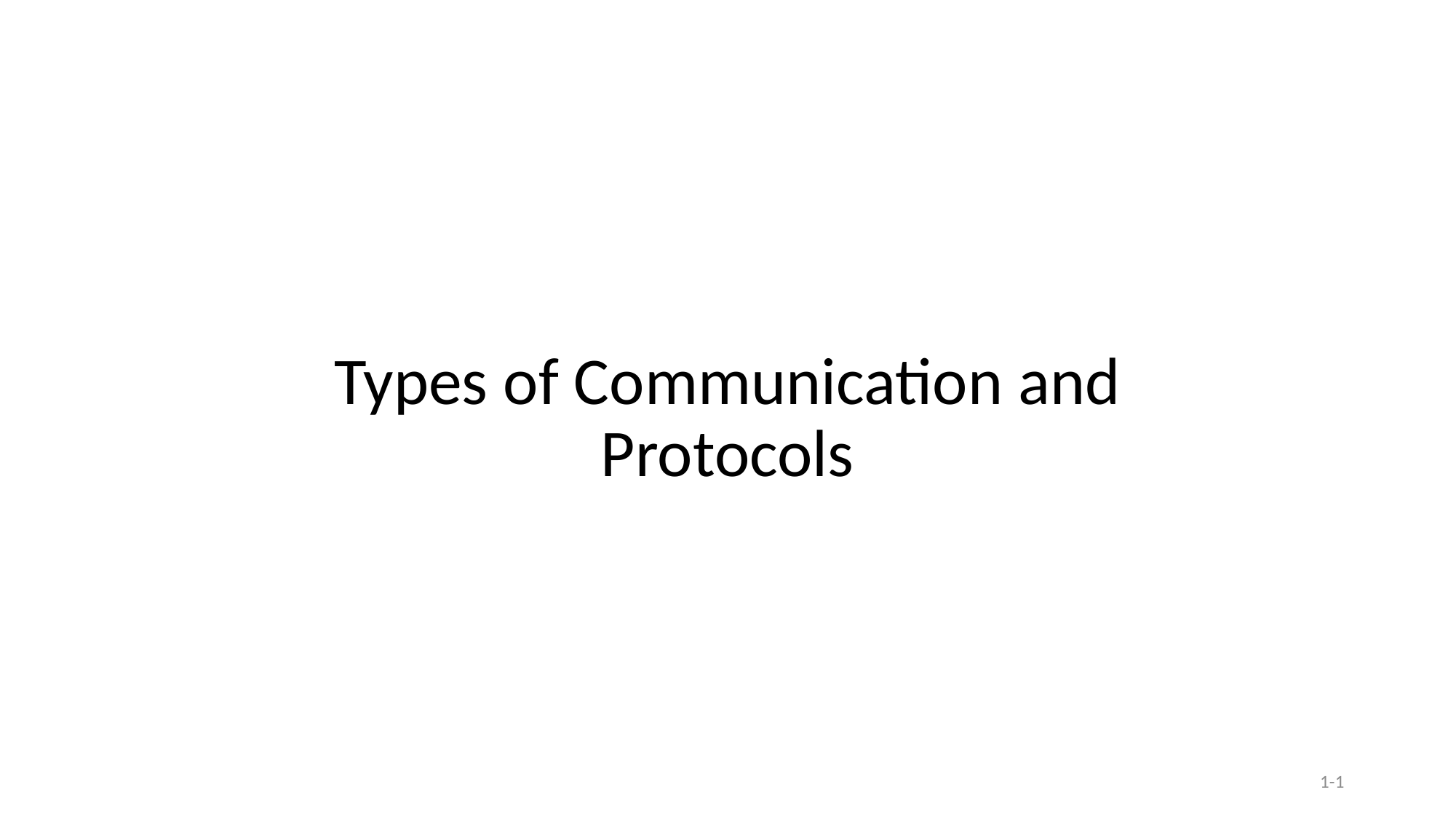

# Types of Communication and Protocols
1-1